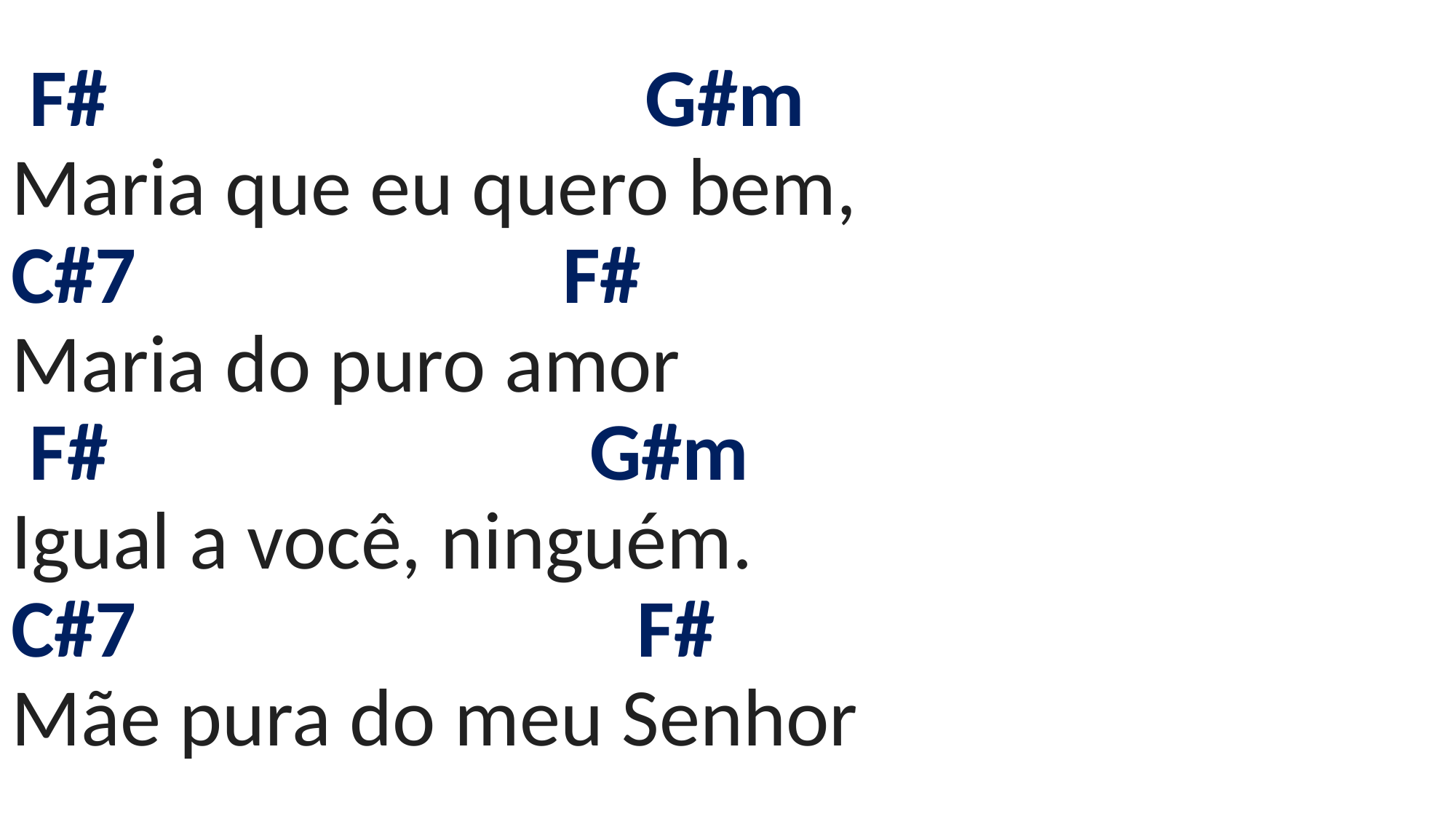

# F#                             G#m Maria que eu quero bem, C#7                       F# Maria do puro amor F#                          G#m Igual a você, ninguém. C#7                           F# Mãe pura do meu Senhor